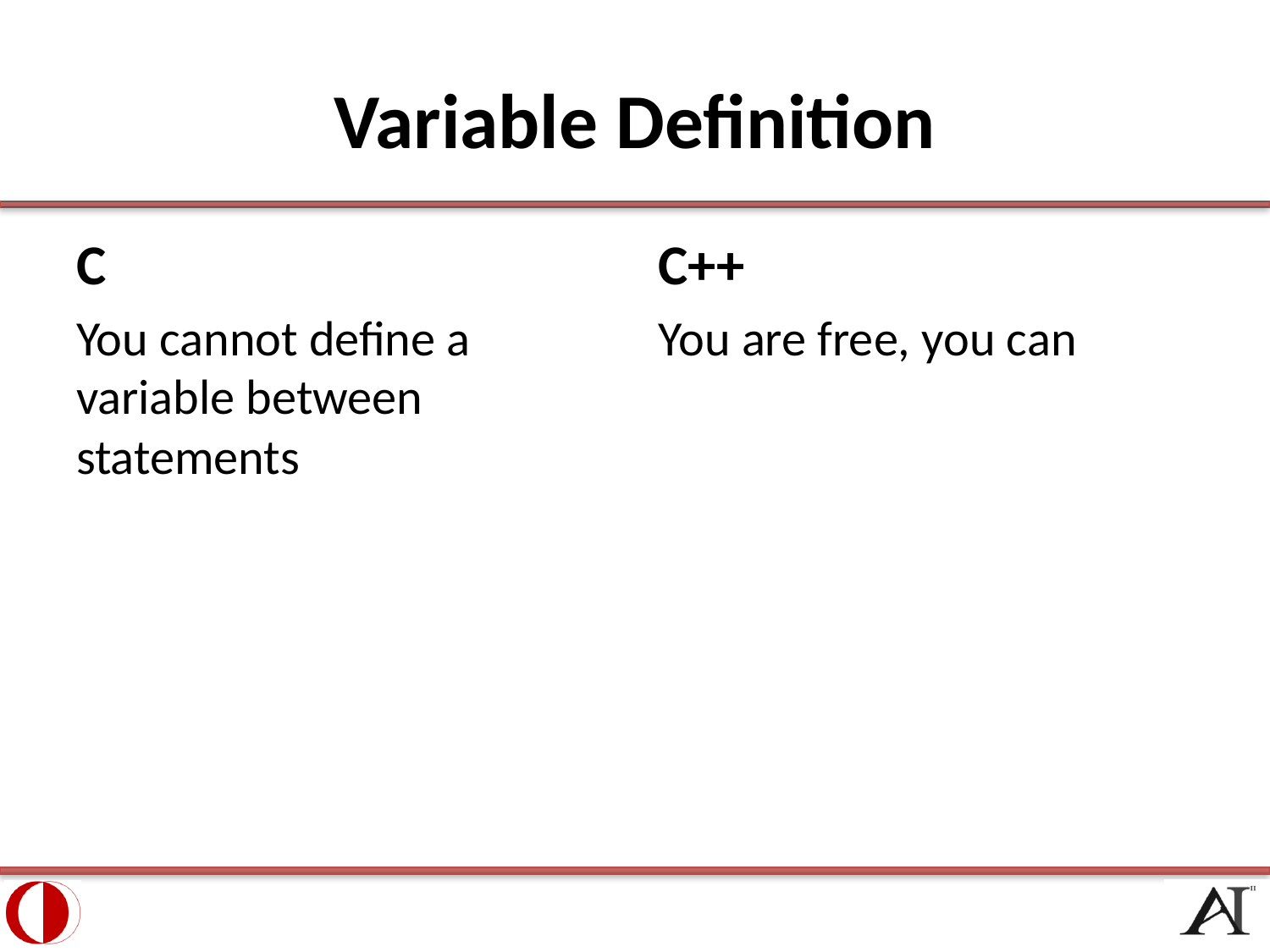

# Variable Definition
C
You cannot define a variable between statements
C++
You are free, you can
13